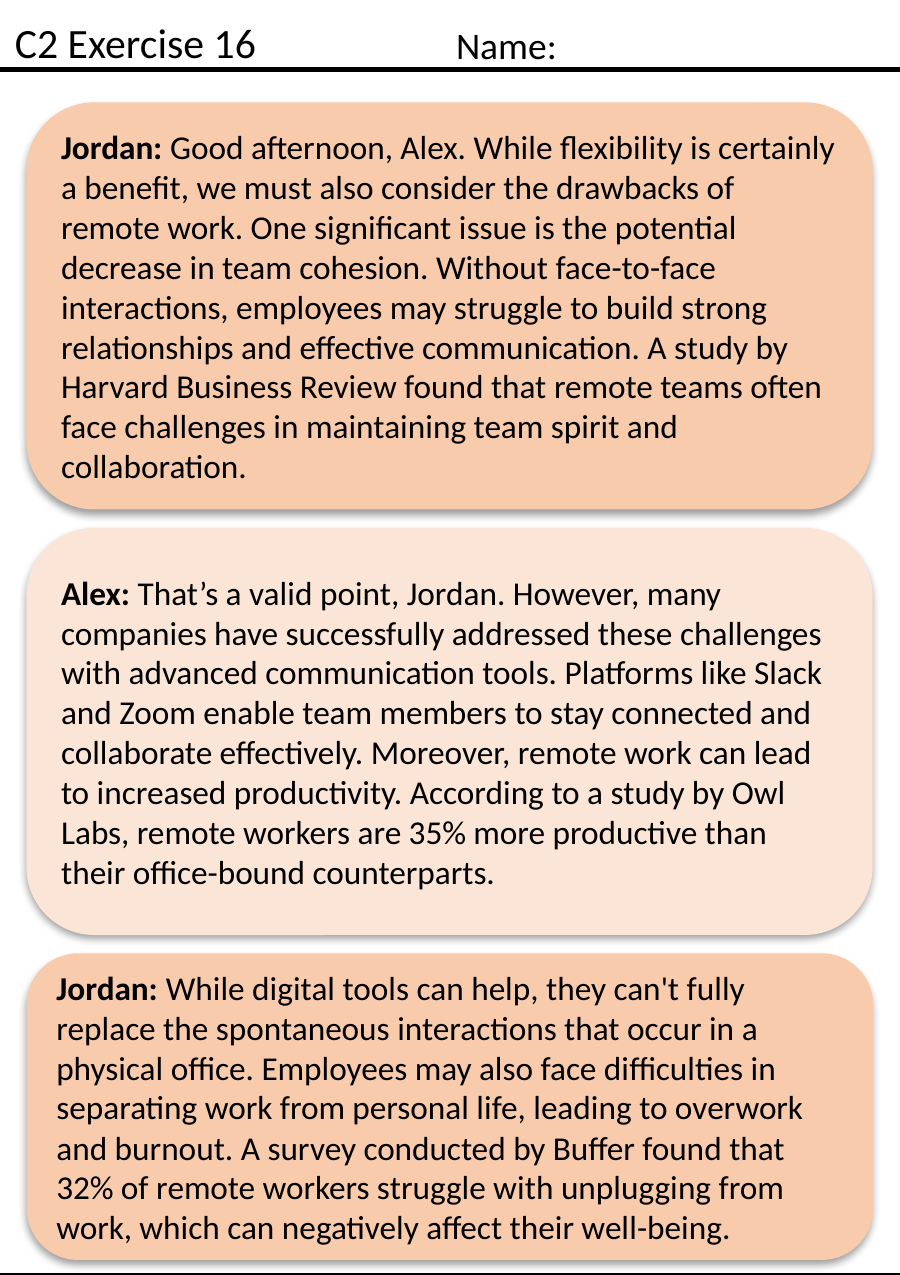

C2 Exercise 16
Name:
Jordan: Good afternoon, Alex. While flexibility is certainly a benefit, we must also consider the drawbacks of remote work. One significant issue is the potential decrease in team cohesion. Without face-to-face interactions, employees may struggle to build strong relationships and effective communication. A study by Harvard Business Review found that remote teams often face challenges in maintaining team spirit and collaboration.
Alex: That’s a valid point, Jordan. However, many companies have successfully addressed these challenges with advanced communication tools. Platforms like Slack and Zoom enable team members to stay connected and collaborate effectively. Moreover, remote work can lead to increased productivity. According to a study by Owl Labs, remote workers are 35% more productive than their office-bound counterparts.
Jordan: While digital tools can help, they can't fully replace the spontaneous interactions that occur in a physical office. Employees may also face difficulties in separating work from personal life, leading to overwork and burnout. A survey conducted by Buffer found that 32% of remote workers struggle with unplugging from work, which can negatively affect their well-being.